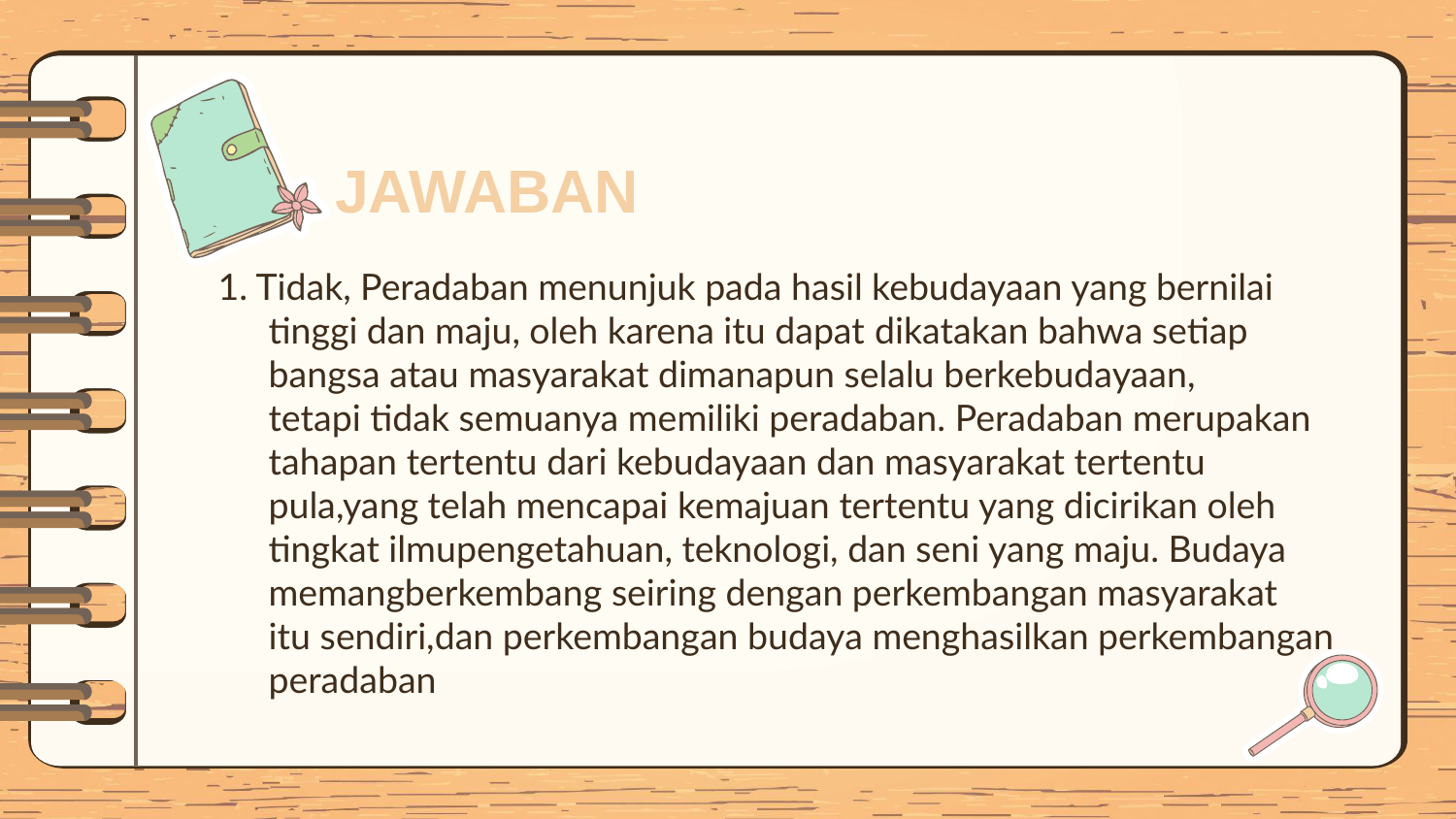

# JAWABAN
1. Tidak, Peradaban menunjuk pada hasil kebudayaan yang bernilai tinggi dan maju, oleh karena itu dapat dikatakan bahwa setiap bangsa atau masyarakat dimanapun selalu berkebudayaan, tetapi tidak semuanya memiliki peradaban. Peradaban merupakan tahapan tertentu dari kebudayaan dan masyarakat tertentu pula,yang telah mencapai kemajuan tertentu yang dicirikan oleh tingkat ilmupengetahuan, teknologi, dan seni yang maju. Budaya memangberkembang seiring dengan perkembangan masyarakat itu sendiri,dan perkembangan budaya menghasilkan perkembangan peradaban